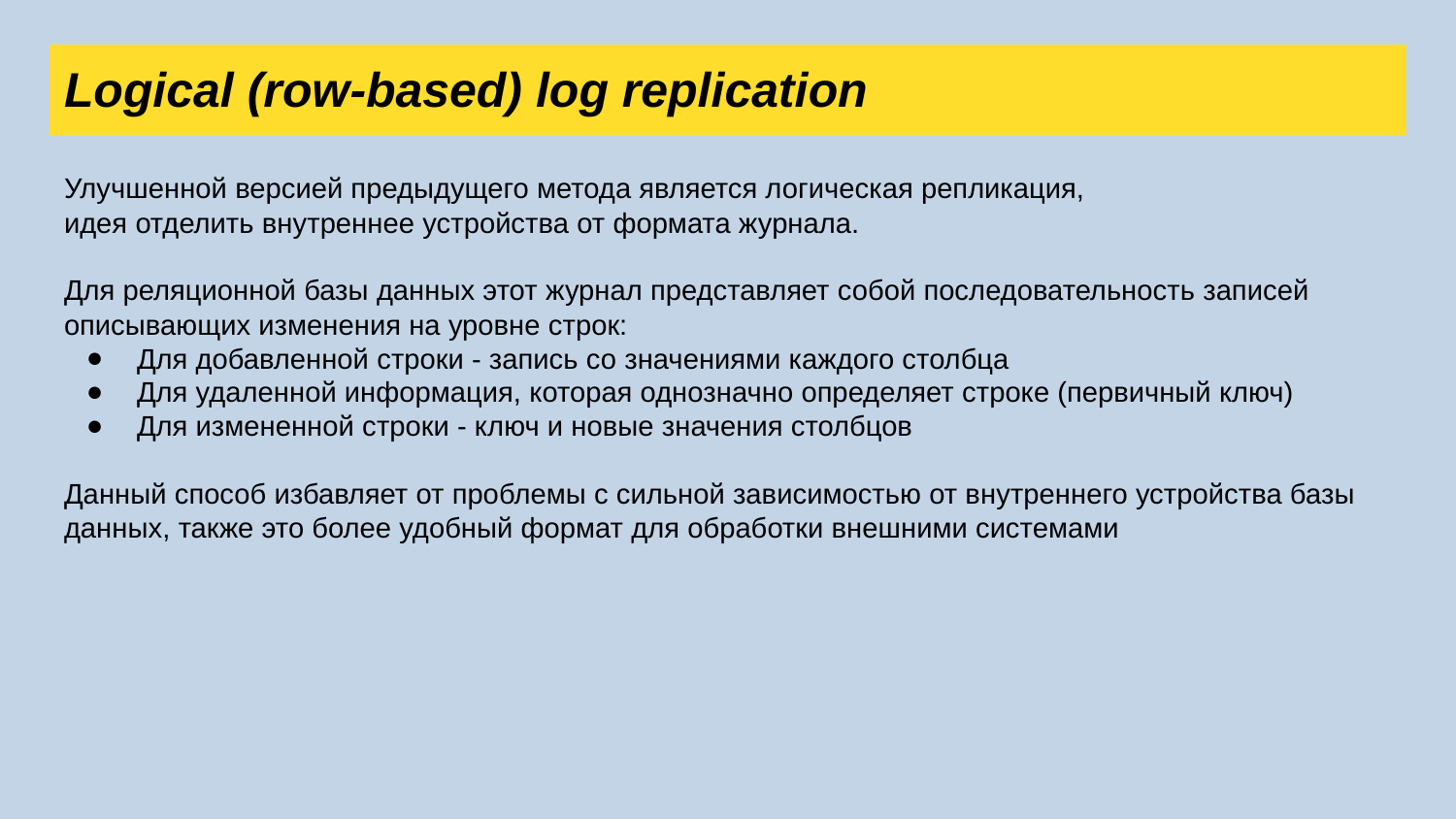

Logical (row-based) log replication
Улучшенной версией предыдущего метода является логическая репликация,
идея отделить внутреннее устройства от формата журнала.

Для реляционной базы данных этот журнал представляет собой последовательность записей описывающих изменения на уровне строк:
Для добавленной строки - запись со значениями каждого столбца
Для удаленной информация, которая однозначно определяет строке (первичный ключ)
Для измененной строки - ключ и новые значения столбцов

Данный способ избавляет от проблемы с сильной зависимостью от внутреннего устройства базы данных, также это более удобный формат для обработки внешними системами